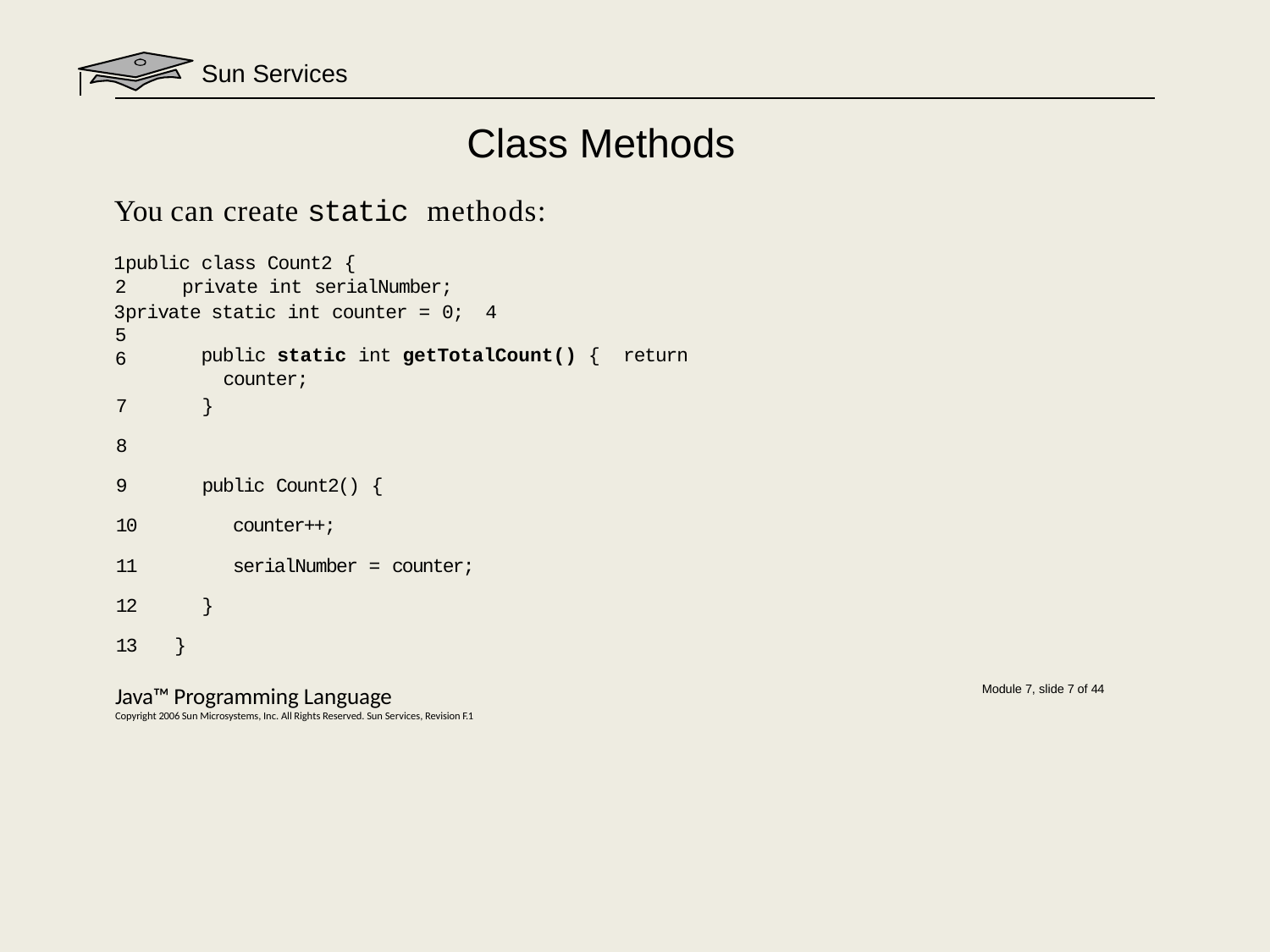

Sun Services

# Class Methods
You can create static methods:
public class Count2 {
private int serialNumber;
private static int counter = 0;  4
5
6
public static int getTotalCount() {  return counter;
| 7 |  | } |
| --- | --- | --- |
| 8 |  |  |
| 9 |  | public Count2() { |
| 10 |  | counter++; |
| 11 |  | serialNumber = counter; |
| 12 |  | } |
| 13 | } |  |
Java™ Programming Language
Copyright 2006 Sun Microsystems, Inc. All Rights Reserved. Sun Services, Revision F.1
Module 7, slide 7 of 44